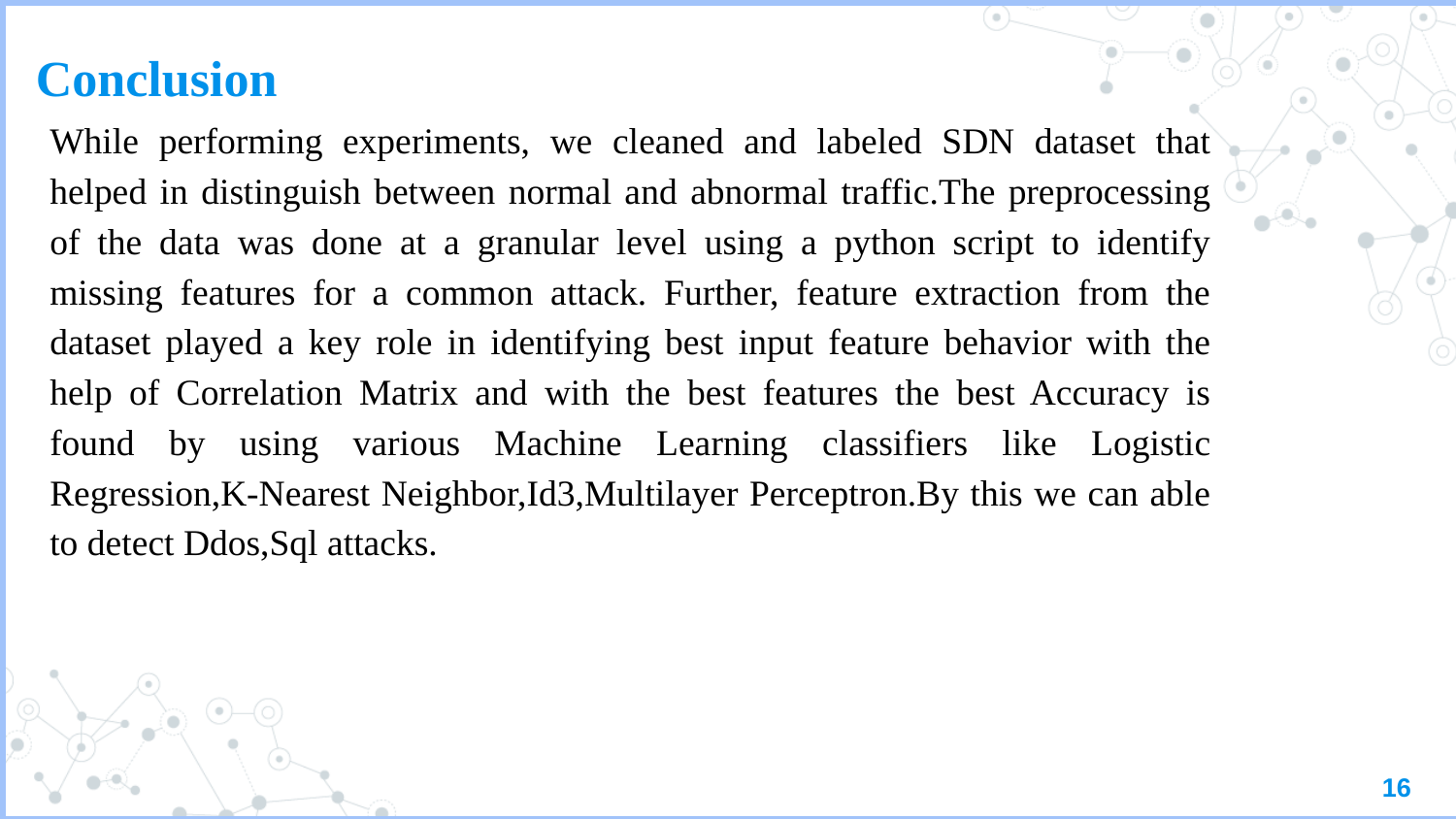

# Conclusion
While performing experiments, we cleaned and labeled SDN dataset that helped in distinguish between normal and abnormal traffic.The preprocessing of the data was done at a granular level using a python script to identify missing features for a common attack. Further, feature extraction from the dataset played a key role in identifying best input feature behavior with the help of Correlation Matrix and with the best features the best Accuracy is found by using various Machine Learning classifiers like Logistic Regression,K-Nearest Neighbor,Id3,Multilayer Perceptron.By this we can able to detect Ddos,Sql attacks.

16